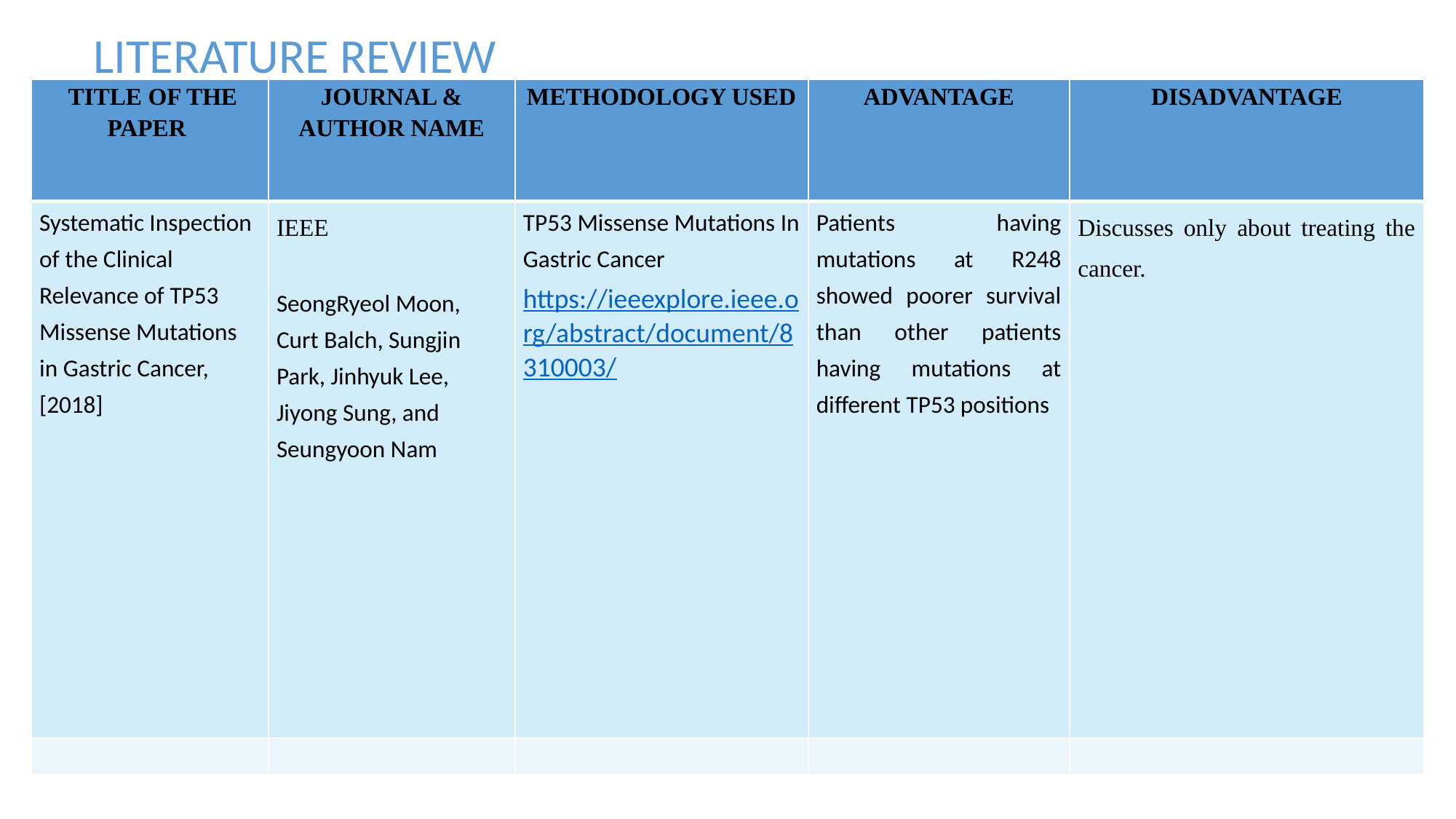

LITERATURE REVIEW

| TITLE OF THE PAPER | JOURNAL & AUTHOR NAME | METHODOLOGY USED | ADVANTAGE | DISADVANTAGE |
| --- | --- | --- | --- | --- |
| Systematic Inspection of the Clinical Relevance of TP53 Missense Mutations in Gastric Cancer, [2018] | IEEE SeongRyeol Moon, Curt Balch, Sungjin Park, Jinhyuk Lee, Jiyong Sung, and Seungyoon Nam | TP53 Missense Mutations In Gastric Cancer https://ieeexplore.ieee.org/abstract/document/8310003/ | Patients having mutations at R248 showed poorer survival than other patients having mutations at different TP53 positions | Discusses only about treating the cancer. |
|  |  |  |  |  |